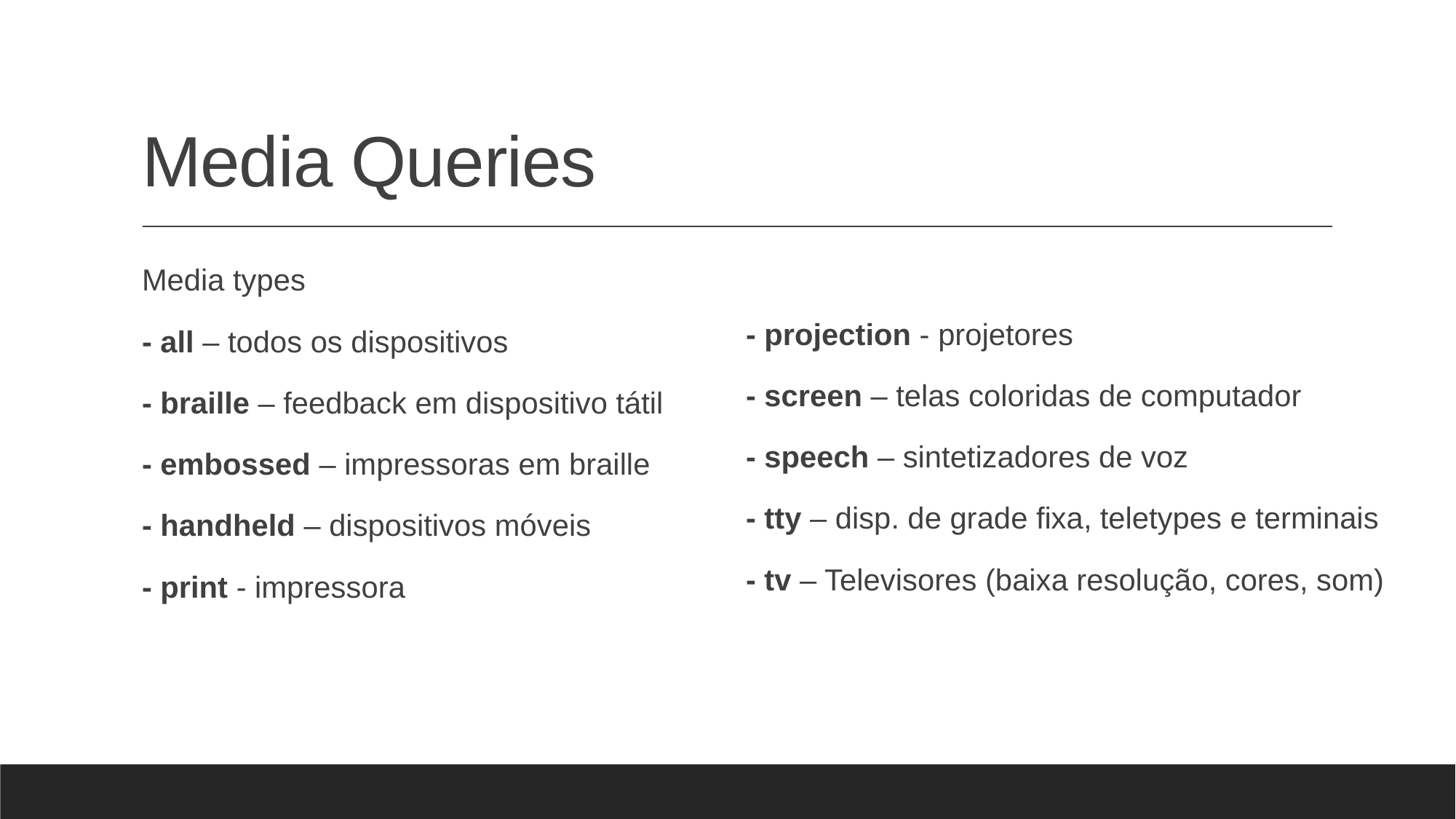

# Media Queries
Media types
- all – todos os dispositivos
- braille – feedback em dispositivo tátil
- embossed – impressoras em braille
- handheld – dispositivos móveis
- print - impressora

- projection - projetores
- screen – telas coloridas de computador
- speech – sintetizadores de voz
- tty – disp. de grade fixa, teletypes e terminais
- tv – Televisores (baixa resolução, cores, som)